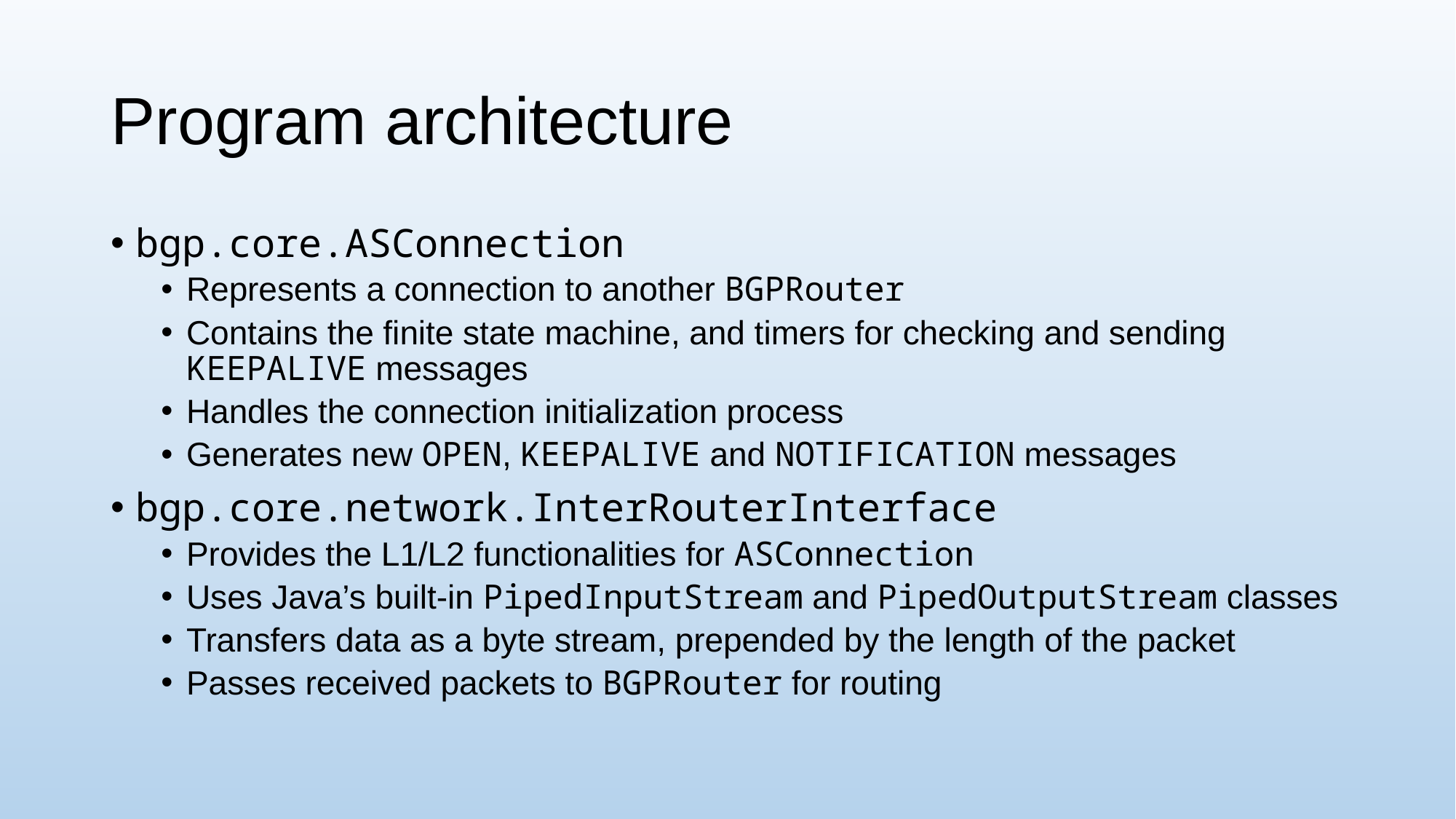

# Program architecture
bgp.core.ASConnection
Represents a connection to another BGPRouter
Contains the finite state machine, and timers for checking and sending KEEPALIVE messages
Handles the connection initialization process
Generates new OPEN, KEEPALIVE and NOTIFICATION messages
bgp.core.network.InterRouterInterface
Provides the L1/L2 functionalities for ASConnection
Uses Java’s built-in PipedInputStream and PipedOutputStream classes
Transfers data as a byte stream, prepended by the length of the packet
Passes received packets to BGPRouter for routing